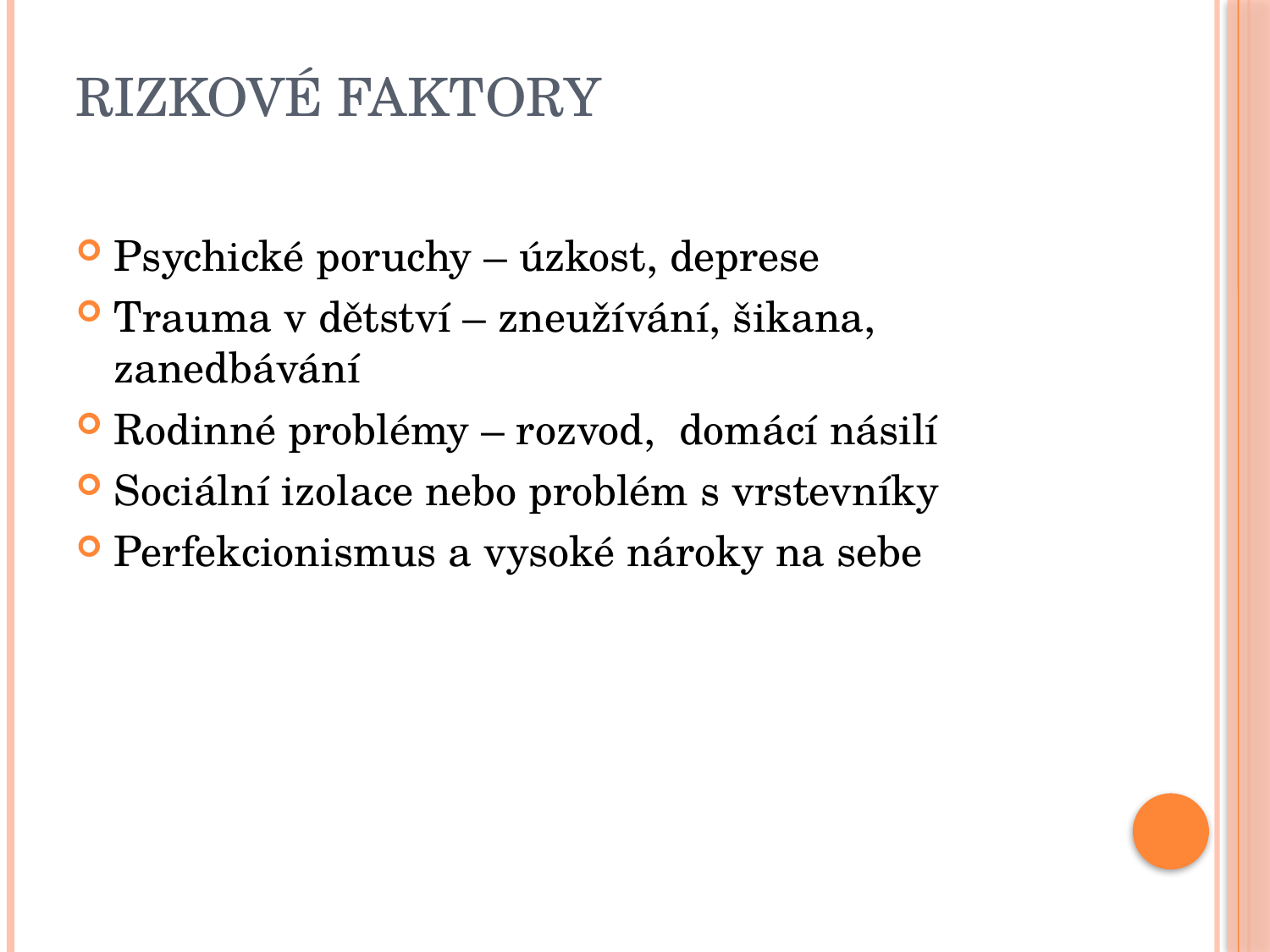

# Rizkové faktory
Psychické poruchy – úzkost, deprese
Trauma v dětství – zneužívání, šikana, zanedbávání
Rodinné problémy – rozvod,  domácí násilí
Sociální izolace nebo problém s vrstevníky
Perfekcionismus a vysoké nároky na sebe